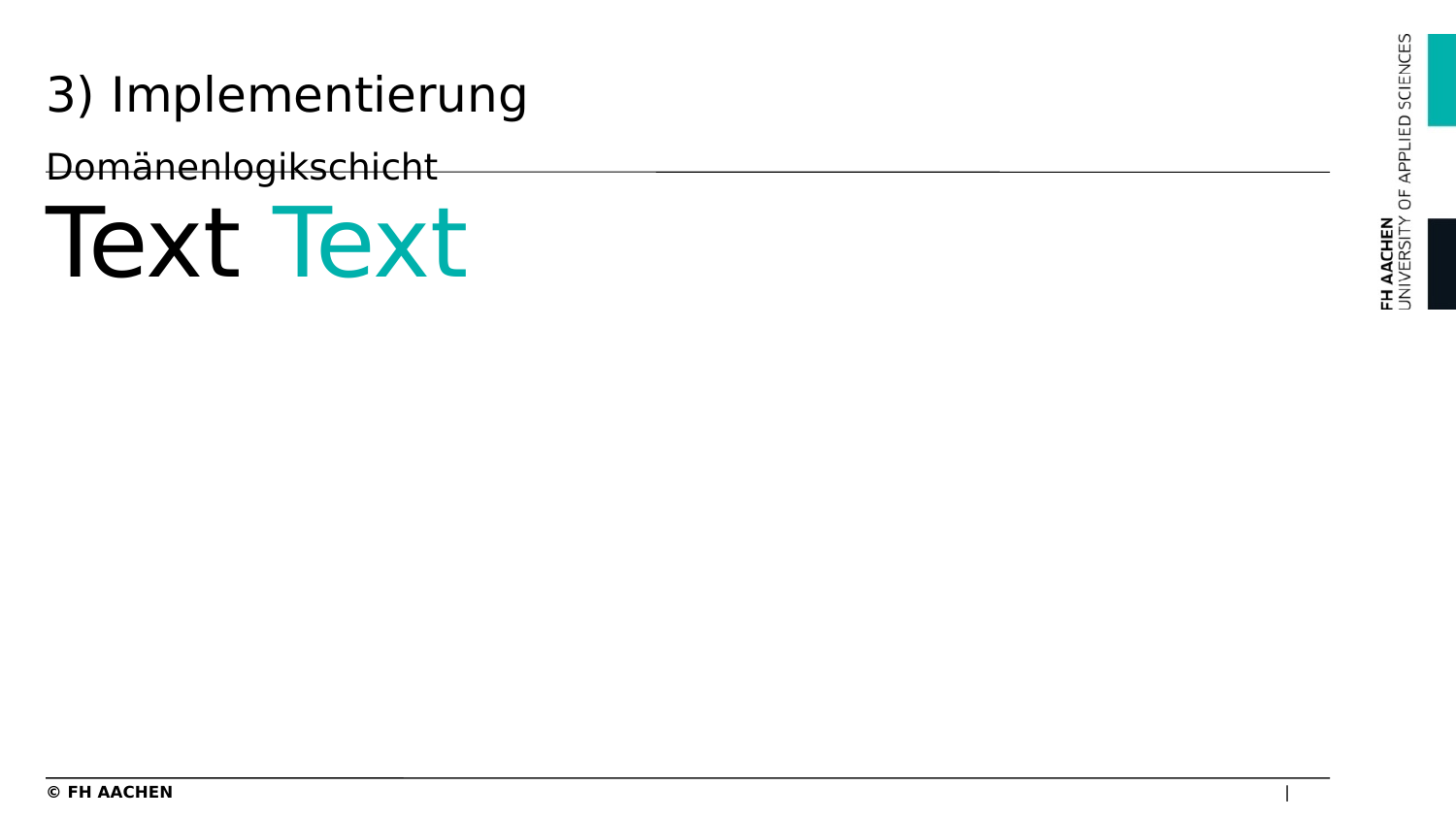

# 3) Implementierung Domänenlogikschicht
Text Text
© FH AACHEN
  |
11